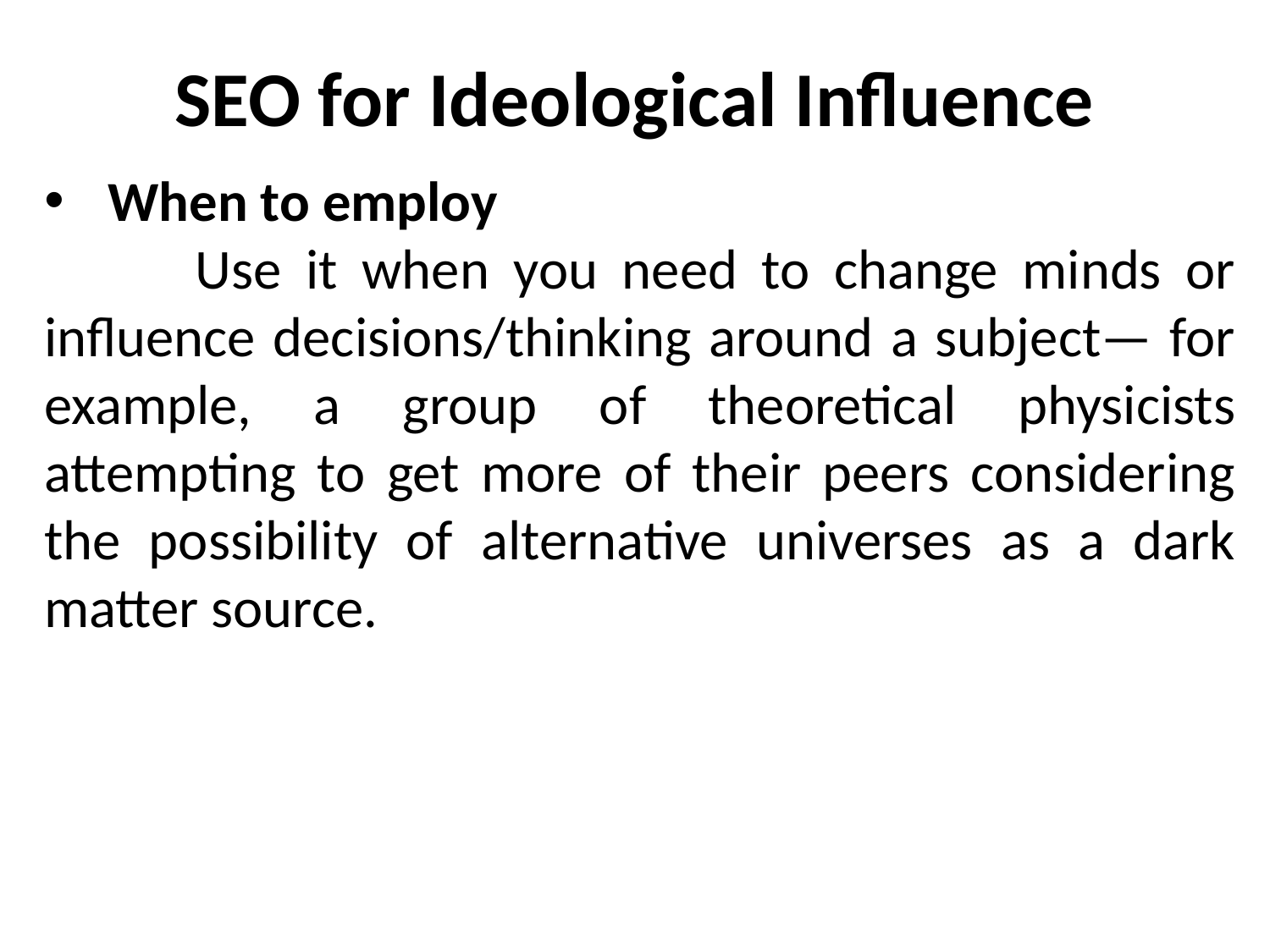

# SEO for Ideological Influence
When to employ
	 Use it when you need to change minds or influence decisions/thinking around a subject— for example, a group of theoretical physicists attempting to get more of their peers considering the possibility of alternative universes as a dark matter source.